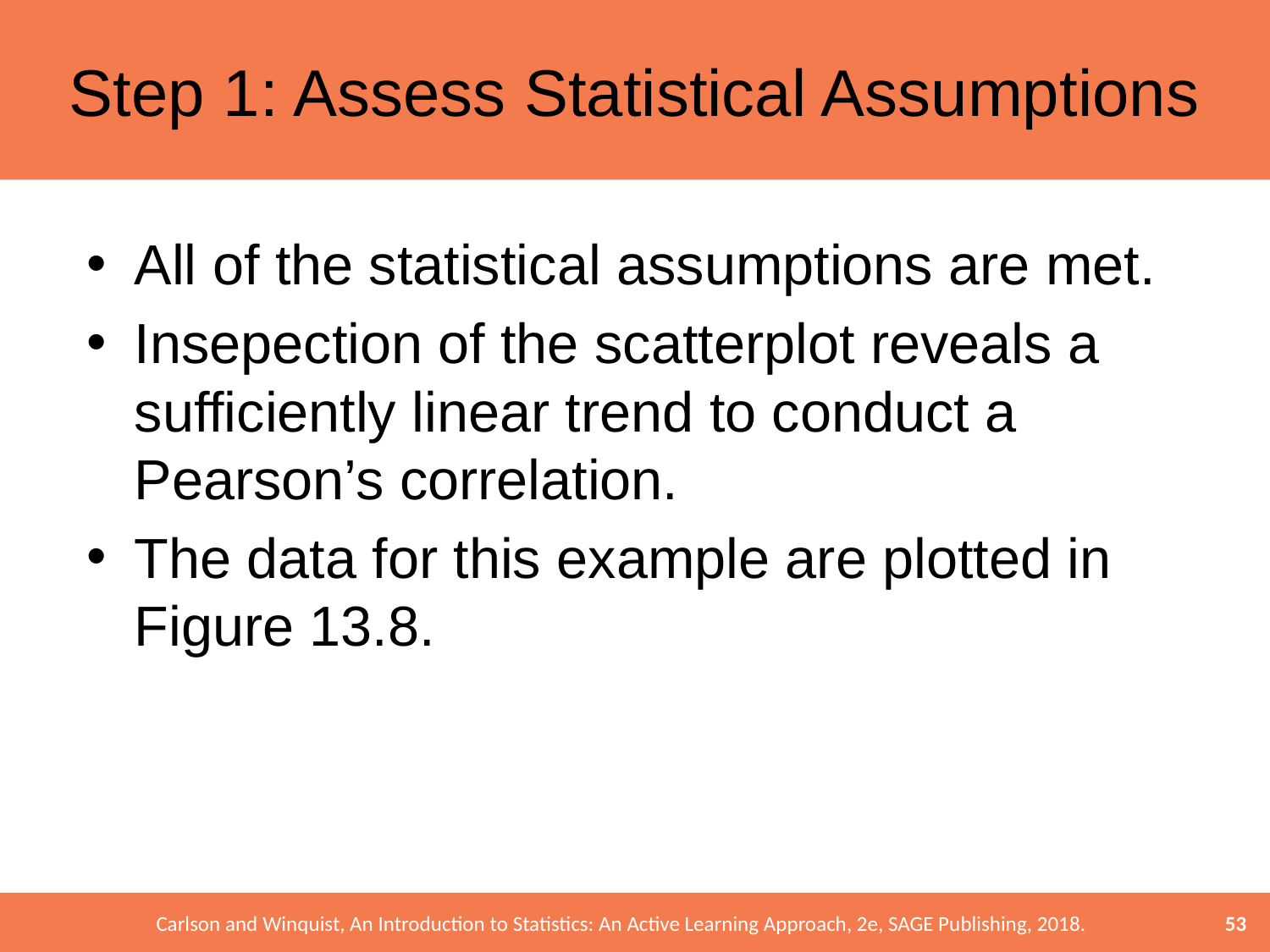

# Step 1: Assess Statistical Assumptions
All of the statistical assumptions are met.
Insepection of the scatterplot reveals a sufficiently linear trend to conduct a Pearson’s correlation.
The data for this example are plotted in Figure 13.8.
53
Carlson and Winquist, An Introduction to Statistics: An Active Learning Approach, 2e, SAGE Publishing, 2018.